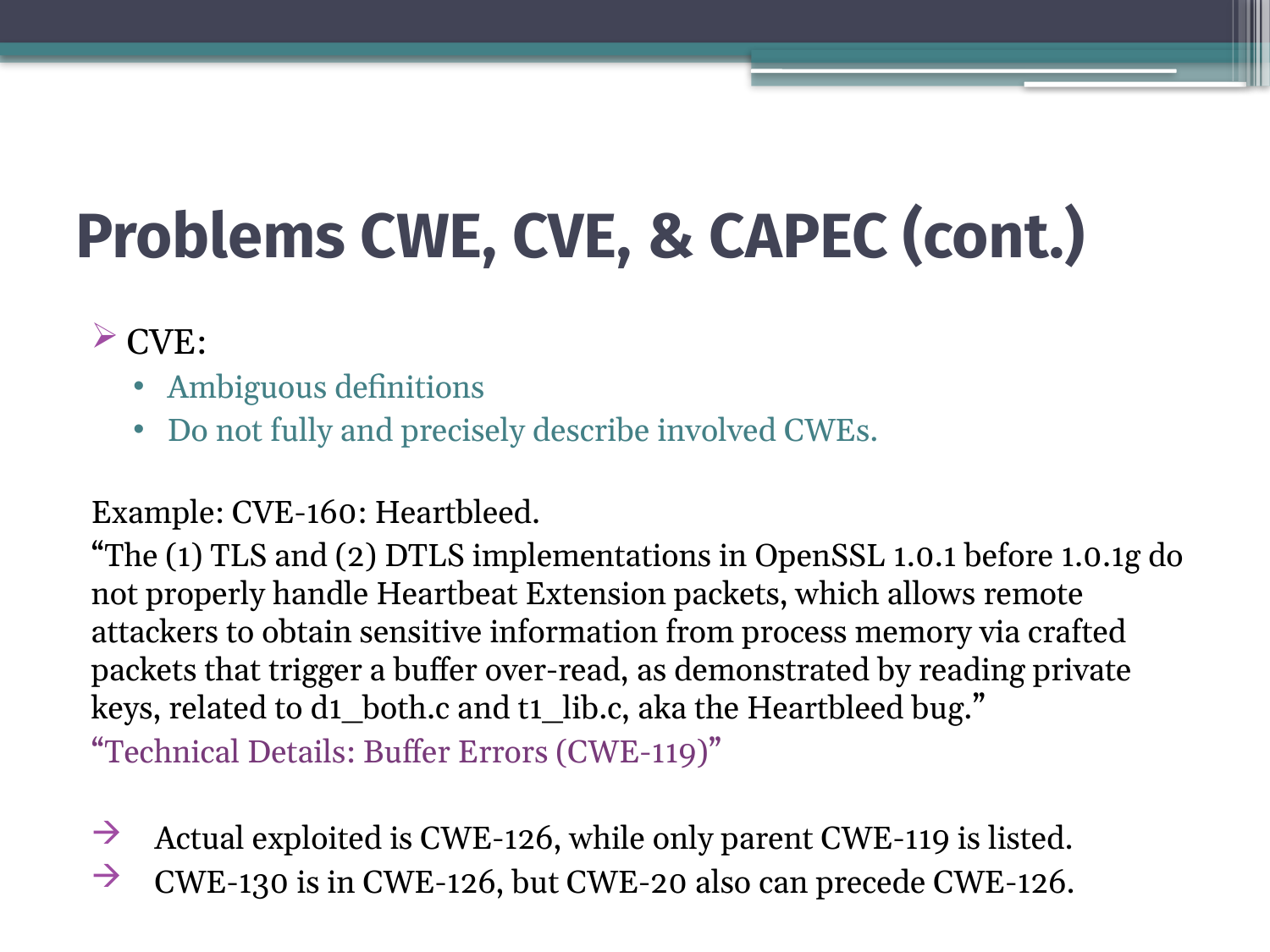

# Problems CWE, CVE, & CAPEC (cont.)
CVE:
Ambiguous definitions
Do not fully and precisely describe involved CWEs.

Example: CVE-160: Heartbleed.
“The (1) TLS and (2) DTLS implementations in OpenSSL 1.0.1 before 1.0.1g do not properly handle Heartbeat Extension packets, which allows remote attackers to obtain sensitive information from process memory via crafted packets that trigger a buffer over-read, as demonstrated by reading private keys, related to d1_both.c and t1_lib.c, aka the Heartbleed bug.”
“Technical Details: Buffer Errors (CWE-119)”

Actual exploited is CWE-126, while only parent CWE-119 is listed.
CWE-130 is in CWE-126, but CWE-20 also can precede CWE-126.